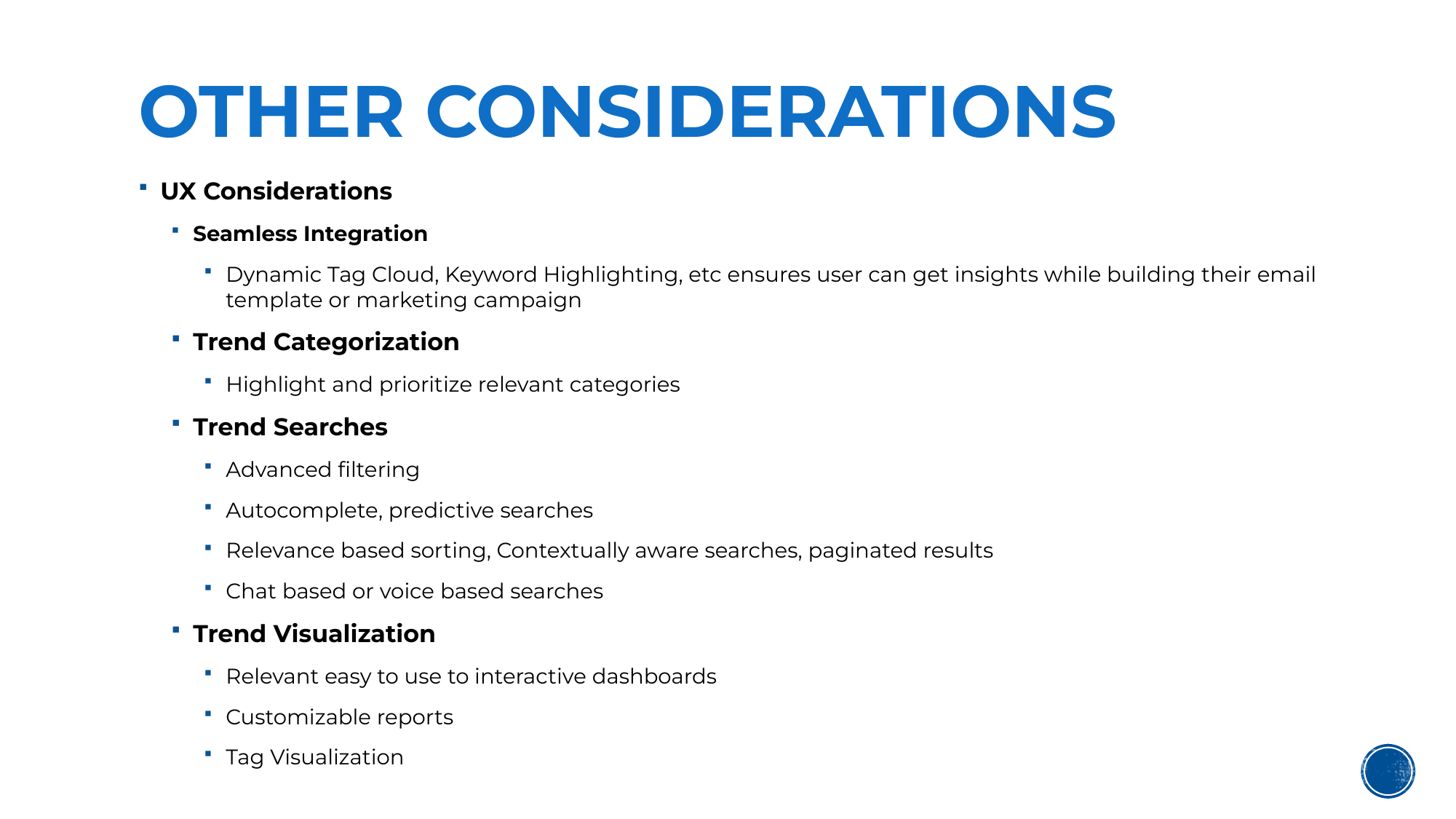

# Other Considerations
UX Considerations
Seamless Integration
Dynamic Tag Cloud, Keyword Highlighting, etc ensures user can get insights while building their email template or marketing campaign
Trend Categorization
Highlight and prioritize relevant categories
Trend Searches
Advanced filtering
Autocomplete, predictive searches
Relevance based sorting, Contextually aware searches, paginated results
Chat based or voice based searches
Trend Visualization
Relevant easy to use to interactive dashboards
Customizable reports
Tag Visualization